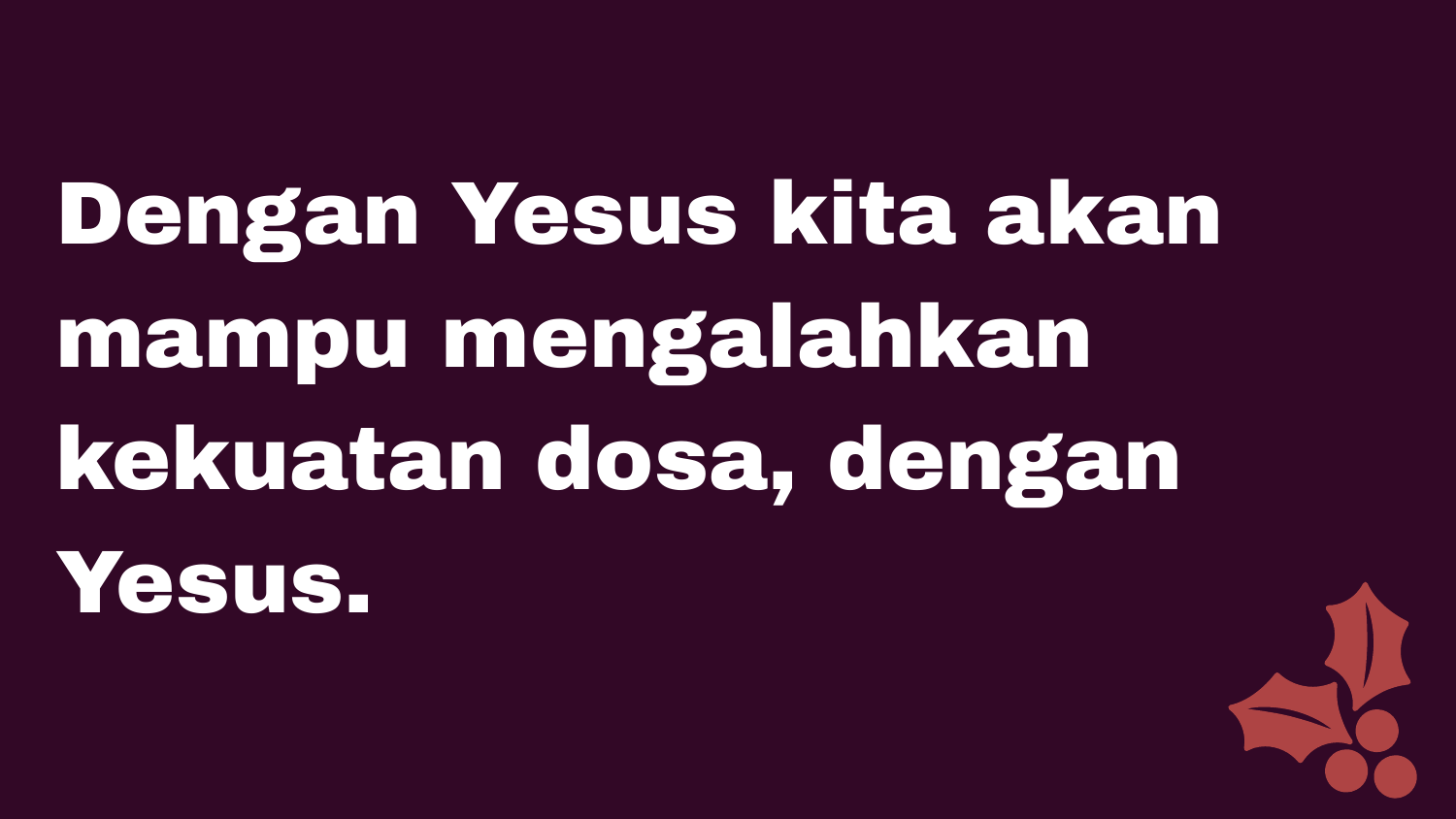

Dengan Yesus kita akan mampu mengalahkan kekuatan dosa, dengan Yesus.